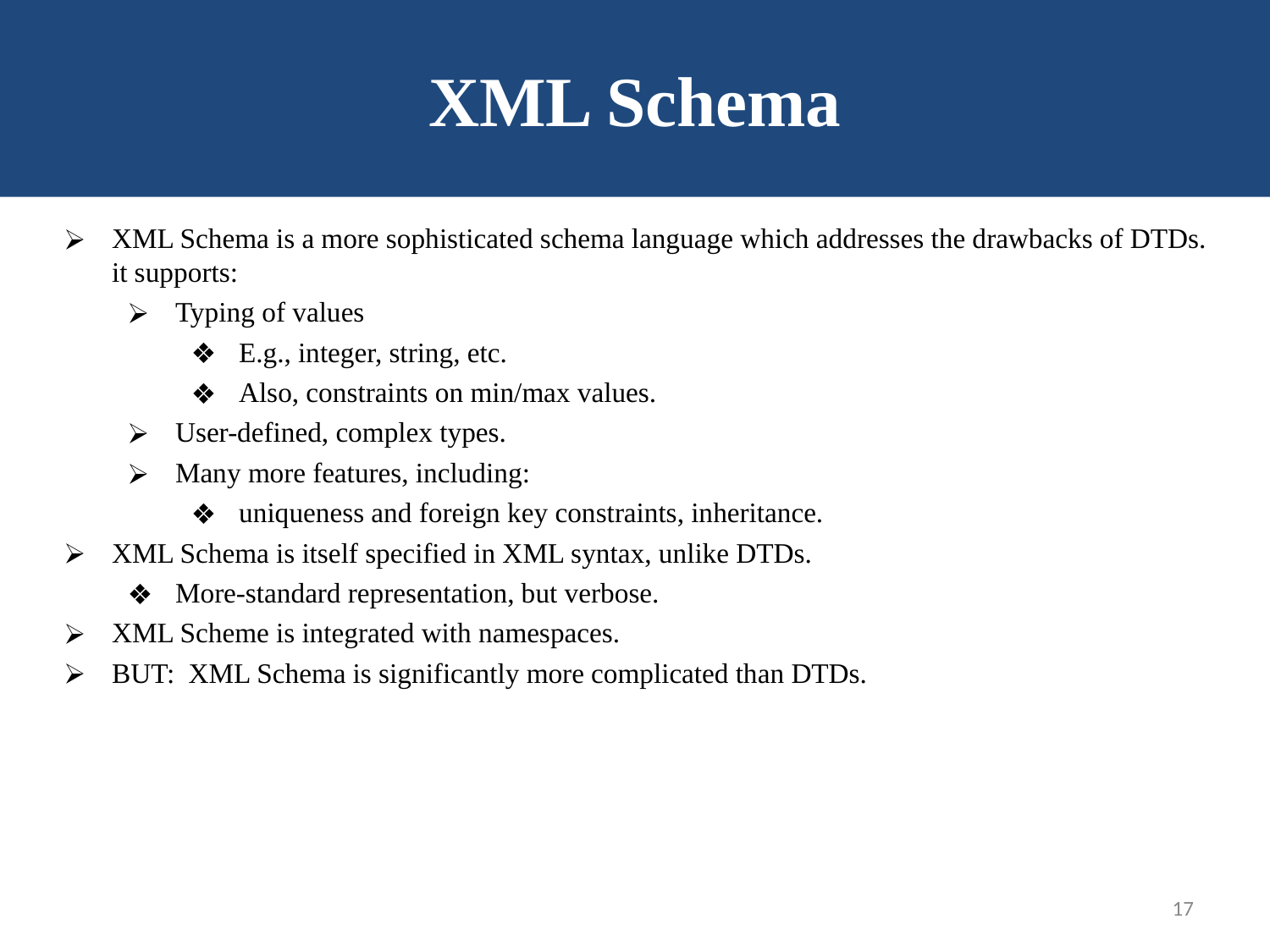

# XML Schema
XML Schema is a more sophisticated schema language which addresses the drawbacks of DTDs. it supports:
Typing of values
E.g., integer, string, etc.
Also, constraints on min/max values.
User-defined, complex types.
Many more features, including:
uniqueness and foreign key constraints, inheritance.
XML Schema is itself specified in XML syntax, unlike DTDs.
More-standard representation, but verbose.
XML Scheme is integrated with namespaces.
BUT:  XML Schema is significantly more complicated than DTDs.
17